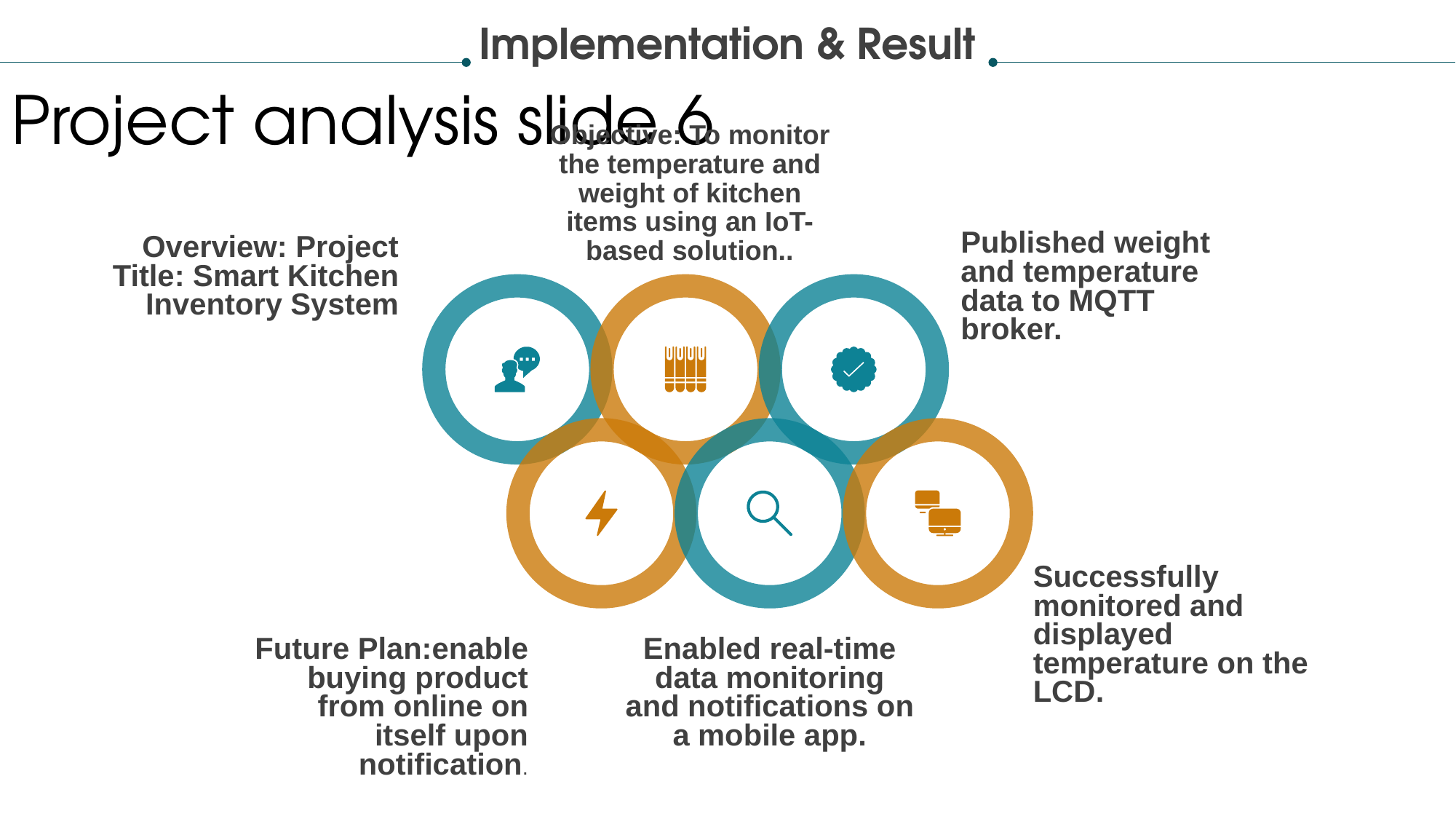

Implementation & Result
Project analysis slide 6
Objective: To monitor the temperature and weight of kitchen items using an IoT-based solution..
Published weight and temperature data to MQTT broker.
Overview: Project Title: Smart Kitchen Inventory System

Successfully monitored and displayed temperature on the LCD.
Future Plan:enable buying product from online on itself upon notification.
Enabled real-time data monitoring and notifications on a mobile app.